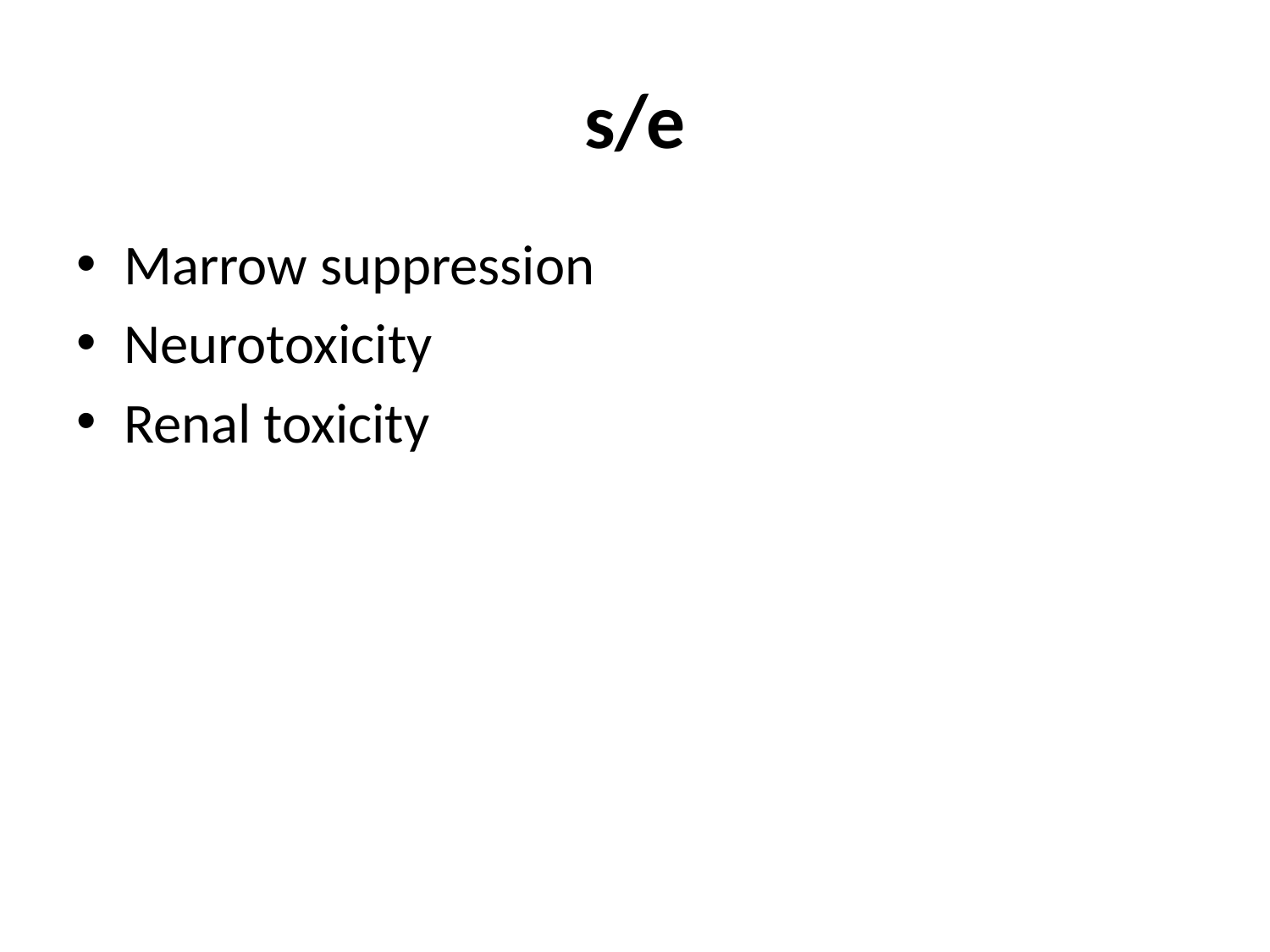

# s/e
Marrow suppression
Neurotoxicity
Renal toxicity